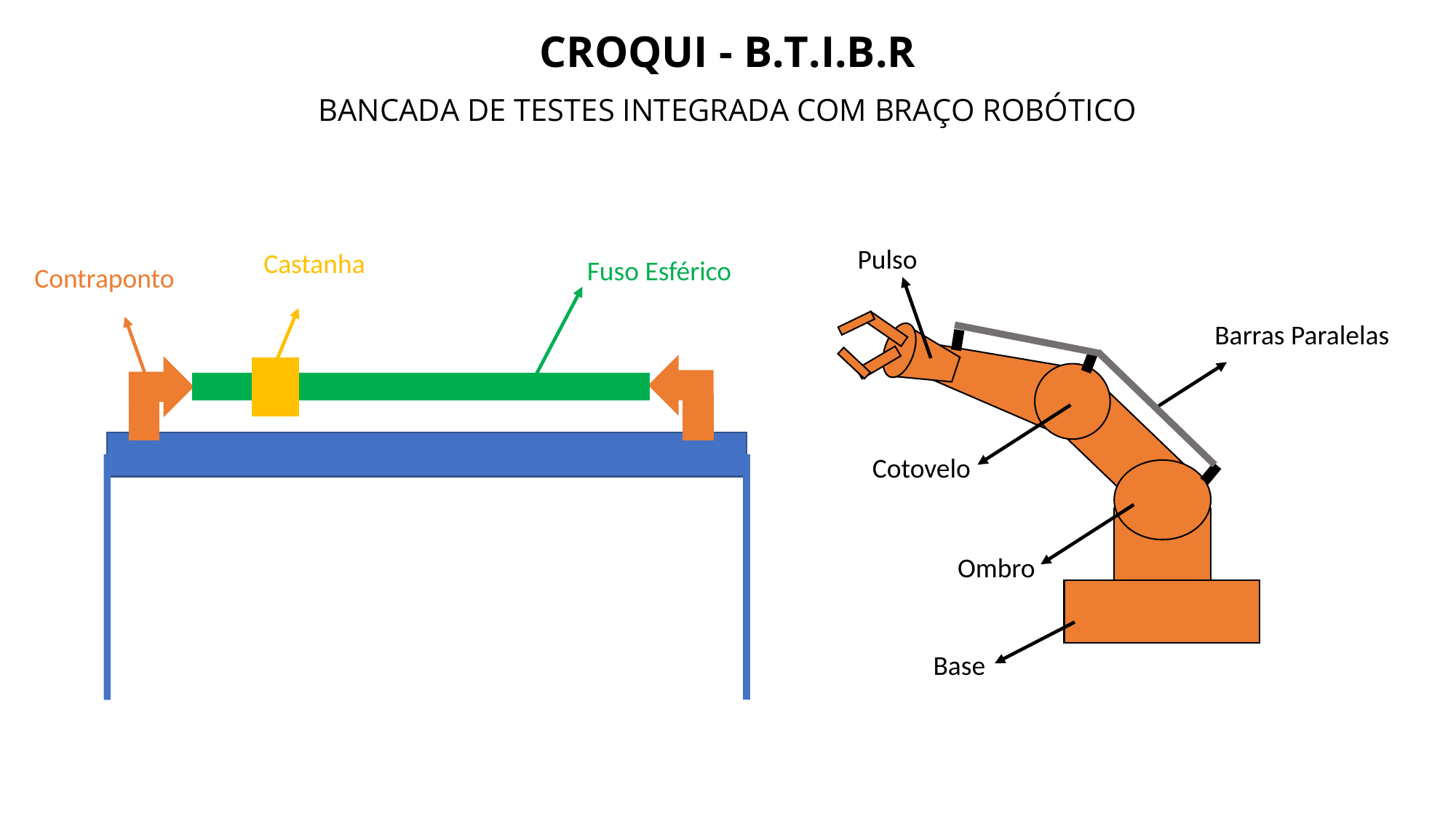

CROQUI - B.T.I.B.R

BANCADA DE TESTES INTEGRADA COM BRAÇO ROBÓTICO
Pulso
Castanha
Fuso Esférico
Contraponto

Barras Paralelas

Cotovelo

Ombro

Base